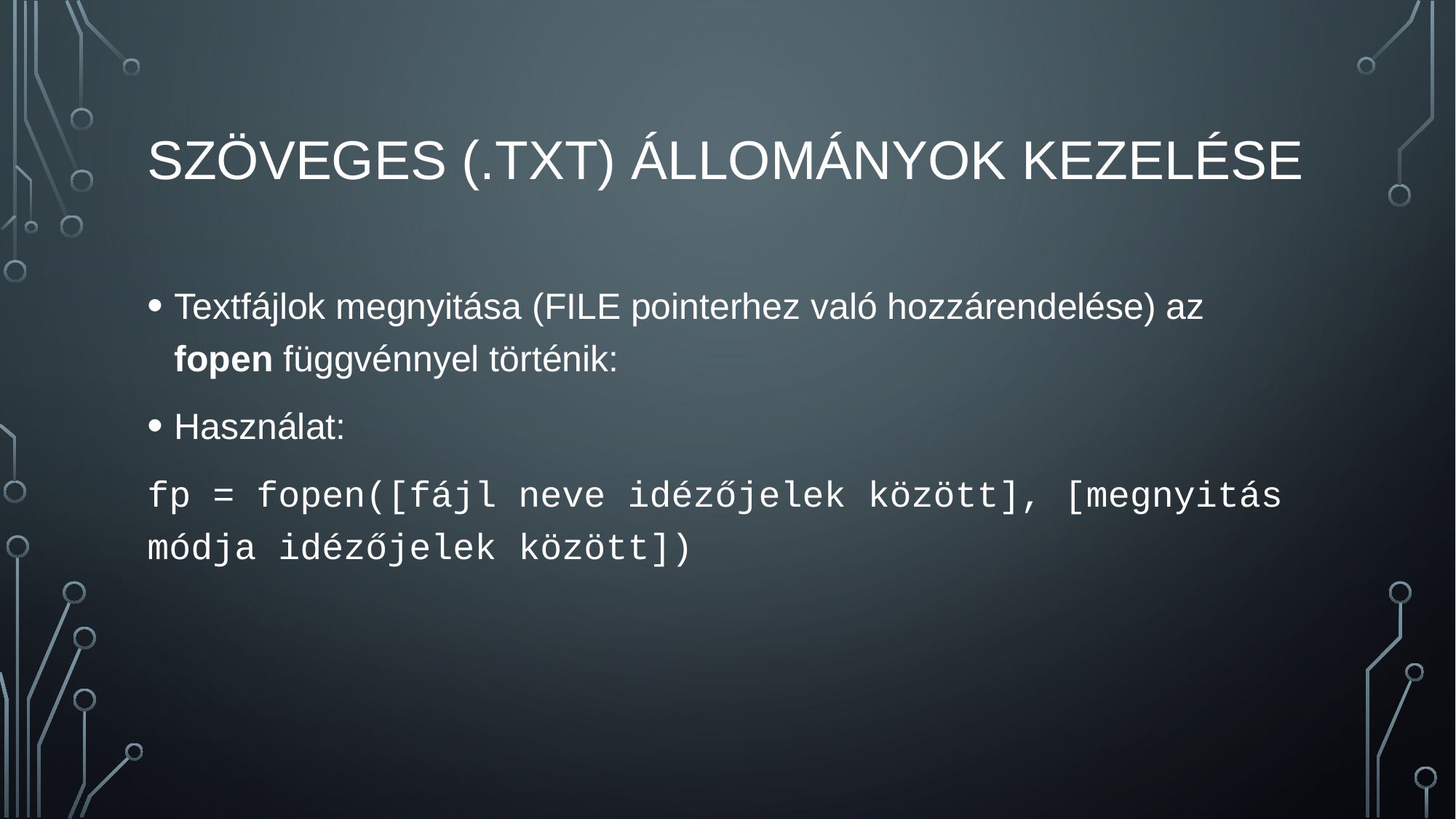

# Szöveges (.txt) Állományok kezelése
Textfájlok megnyitása (FILE pointerhez való hozzárendelése) az fopen függvénnyel történik:
Használat:
fp = fopen([fájl neve idézőjelek között], [megnyitás módja idézőjelek között])